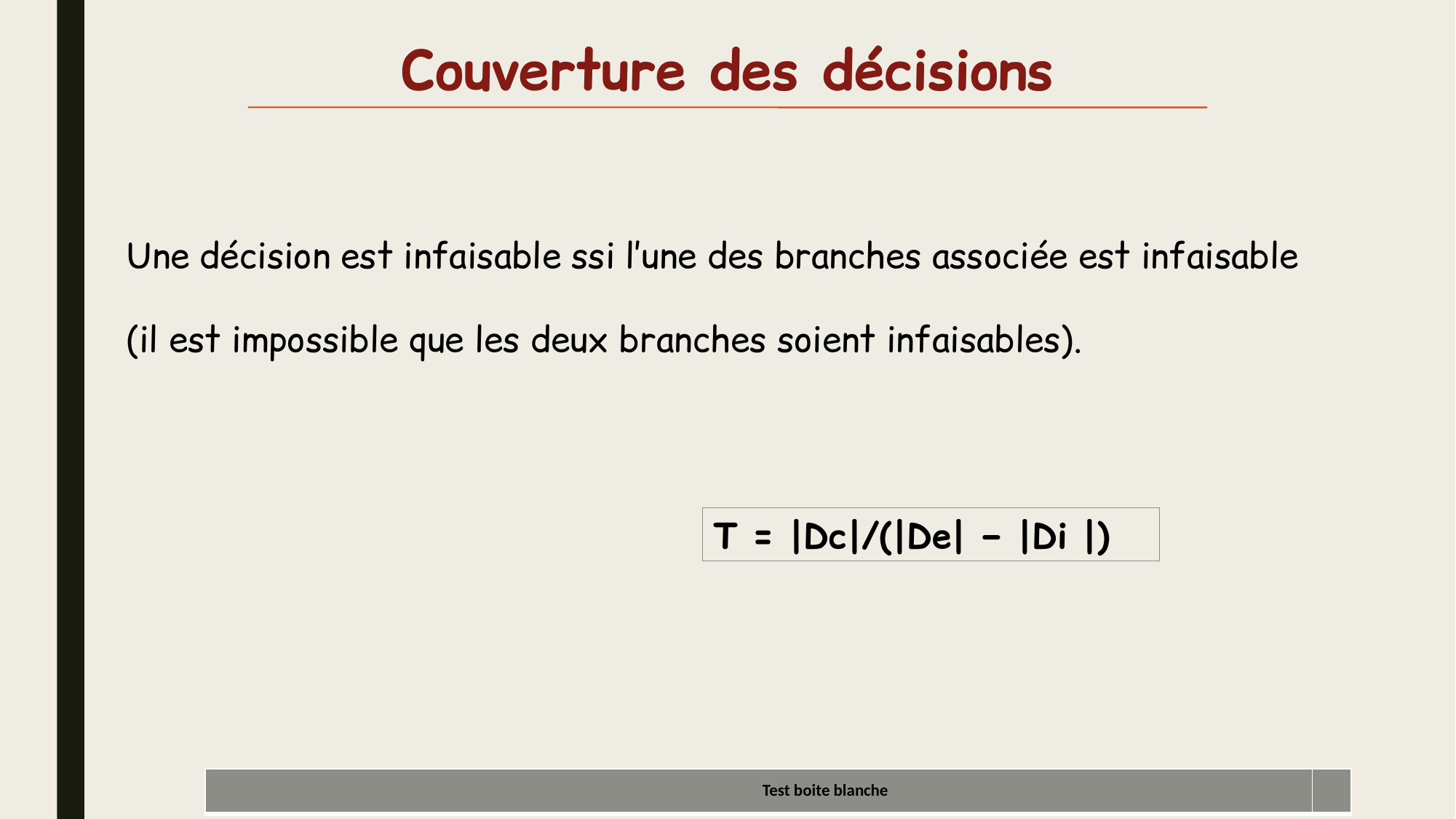

Couverture des décisions

Une décision est infaisable ssi l’une des branches associée est infaisable (il est impossible que les deux branches soient infaisables).
T = |Dc|/(|De| − |Di |)
| Test boite blanche |  |
| --- | --- |
22